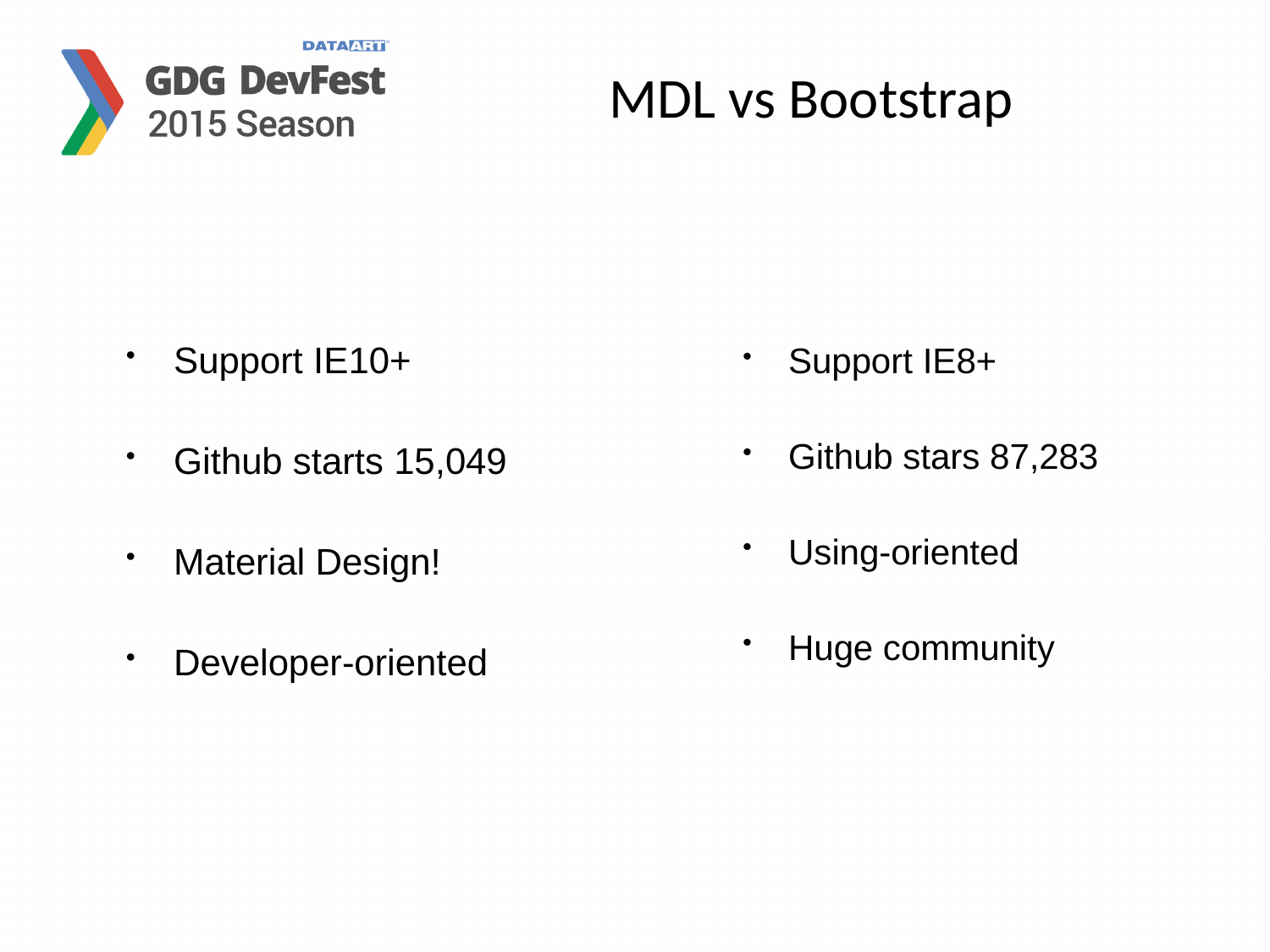

MDL vs Bootstrap
Support IE10+
Github starts 15,049
Material Design!
Developer-oriented
Support IE8+
Github stars 87,283
Using-oriented
Huge community